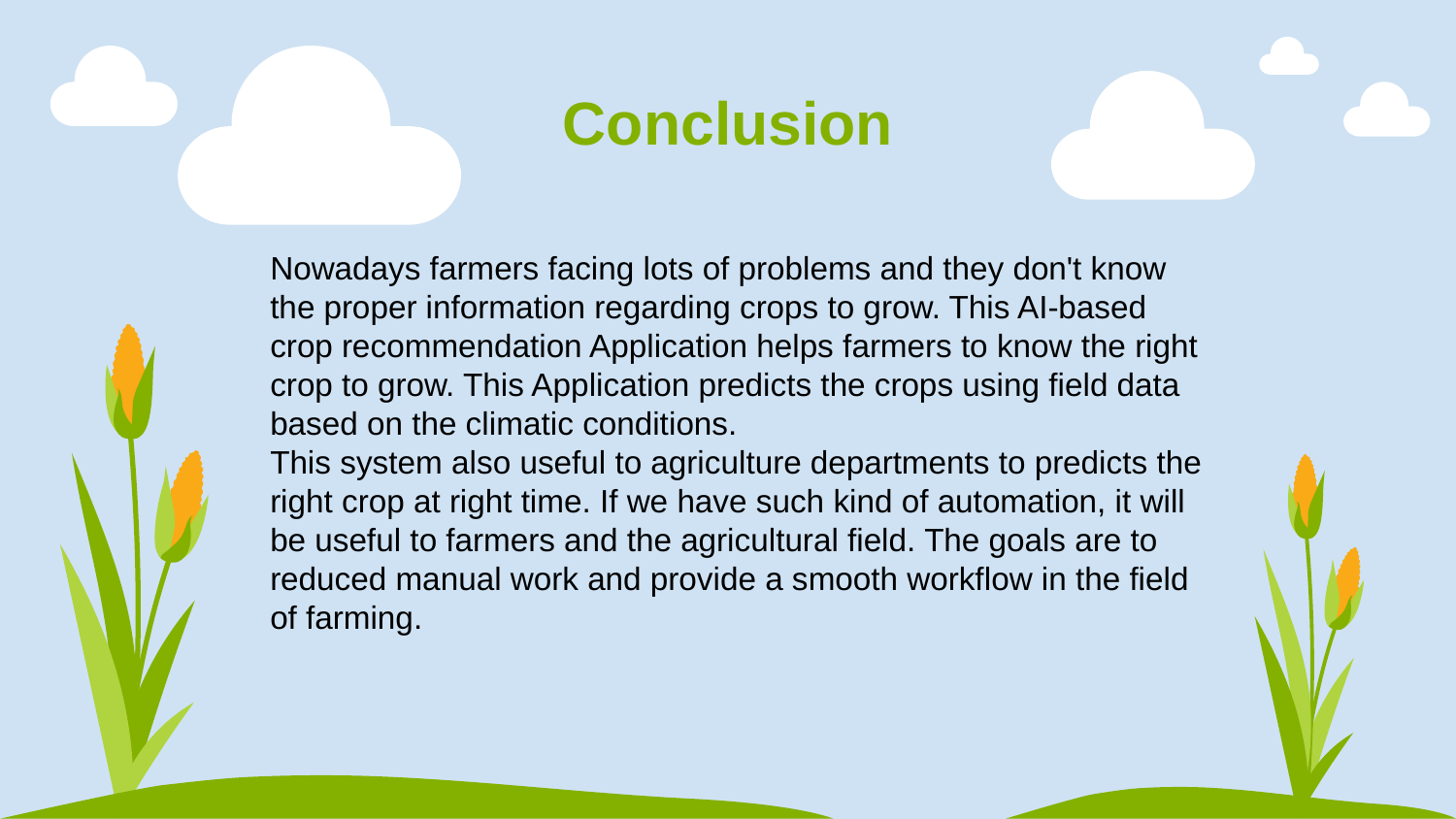

# Conclusion
Nowadays farmers facing lots of problems and they don't know the proper information regarding crops to grow. This AI-based crop recommendation Application helps farmers to know the right crop to grow. This Application predicts the crops using field data based on the climatic conditions.
This system also useful to agriculture departments to predicts the right crop at right time. If we have such kind of automation, it will be useful to farmers and the agricultural field. The goals are to reduced manual work and provide a smooth workflow in the field of farming.